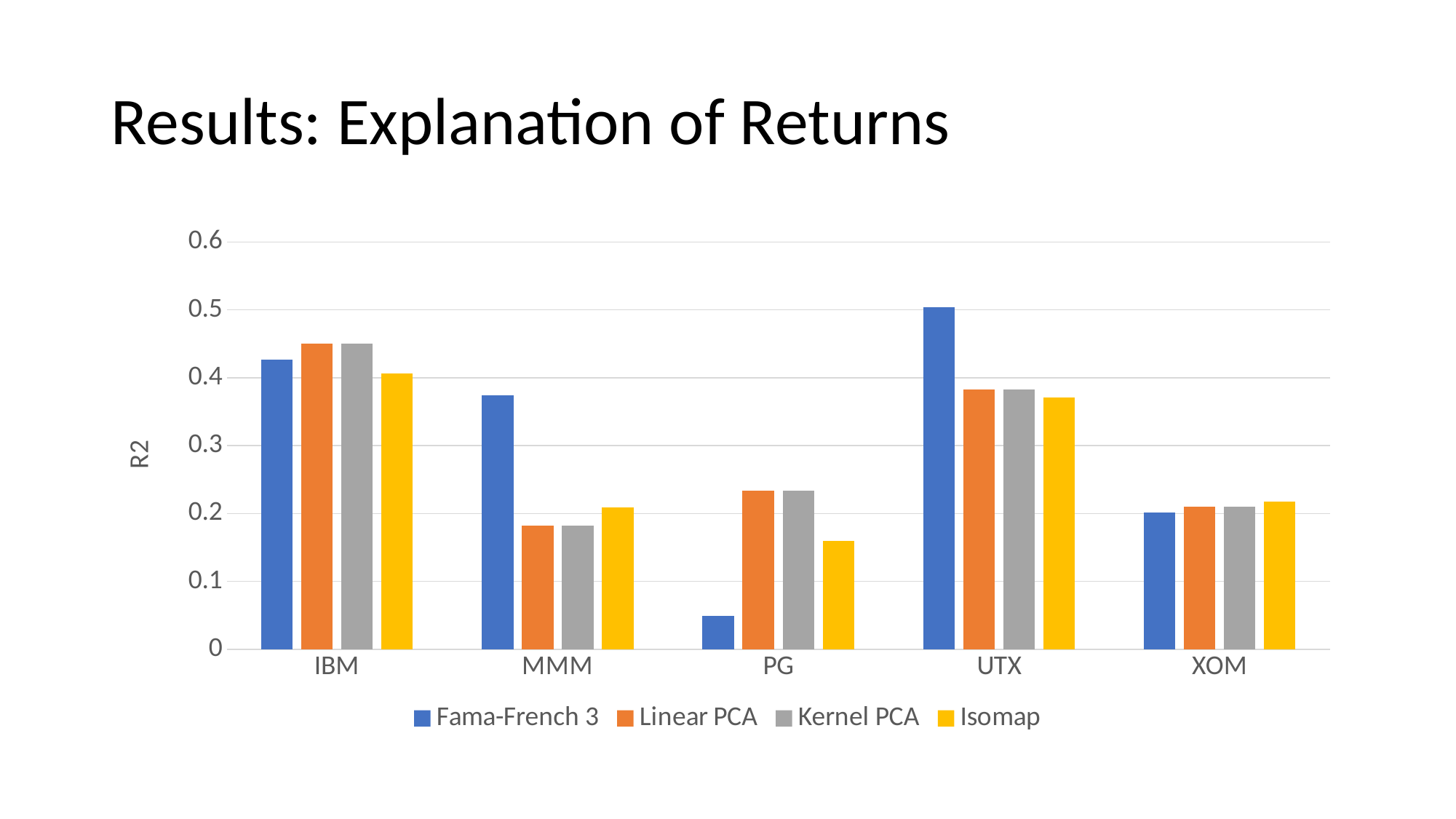

# Results: Explanation of Returns

### Chart

| Category | Fama-French 3 | Linear PCA | Kernel PCA | Isomap |
|---|---|---|---|---|
| IBM | 0.4268571598693864 | 0.4507638622557205 | 0.450746106272131 | 0.4062180679173073 |
| MMM | 0.3739469613422755 | 0.1820455294449067 | 0.1820385005695135 | 0.2086969667054058 |
| PG | 0.0490755192082567 | 0.2336134273292042 | 0.2336121895228412 | 0.1602052277730714 |
| UTX | 0.504265263704845 | 0.3828914063192791 | 0.3828724089893392 | 0.3712144106386734 |
| XOM | 0.2020960635293315 | 0.2098385635814775 | 0.2098387927378175 | 0.2172957280678293 |